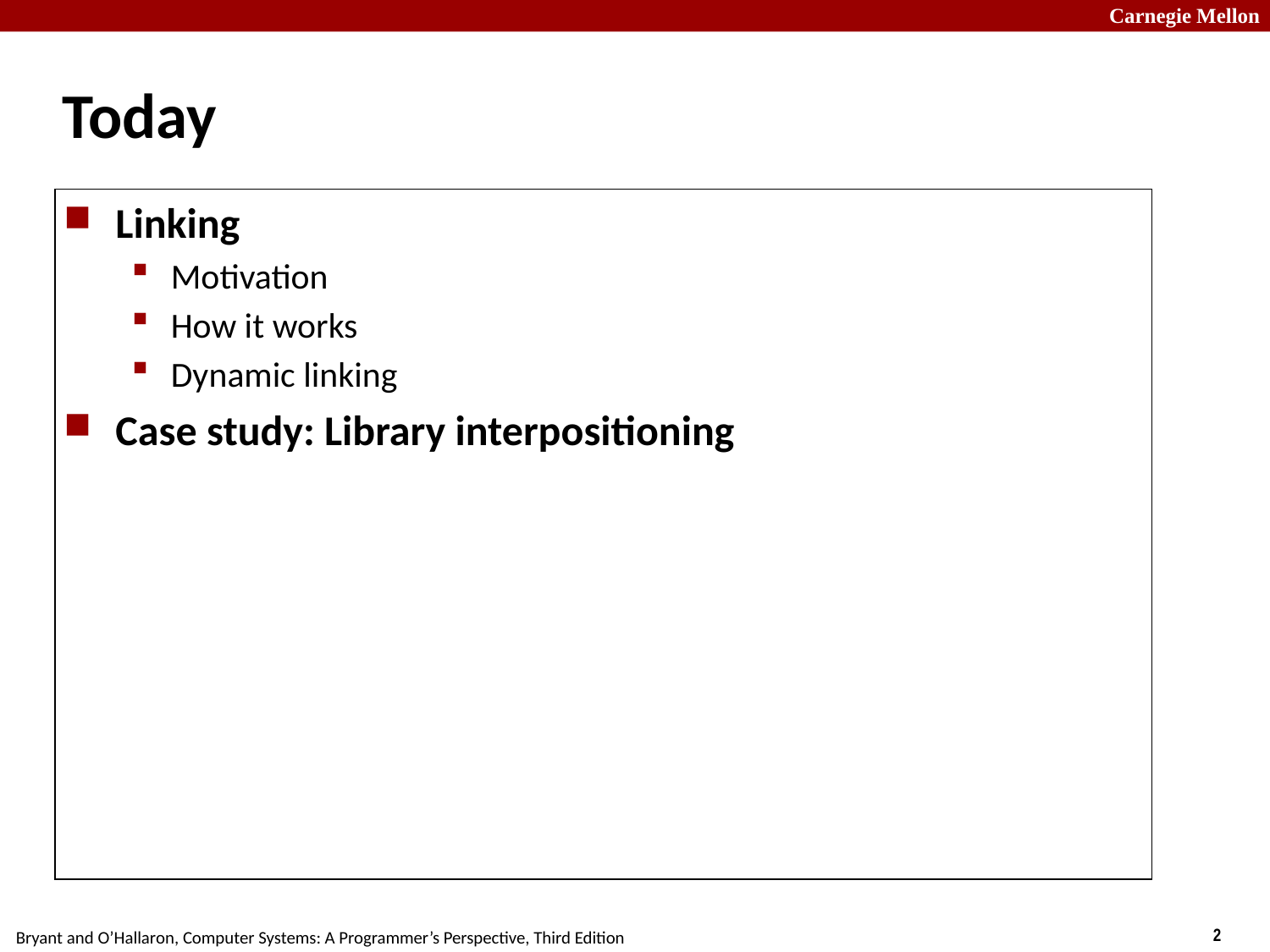

# Today
Linking
Motivation
How it works
Dynamic linking
Case study: Library interpositioning